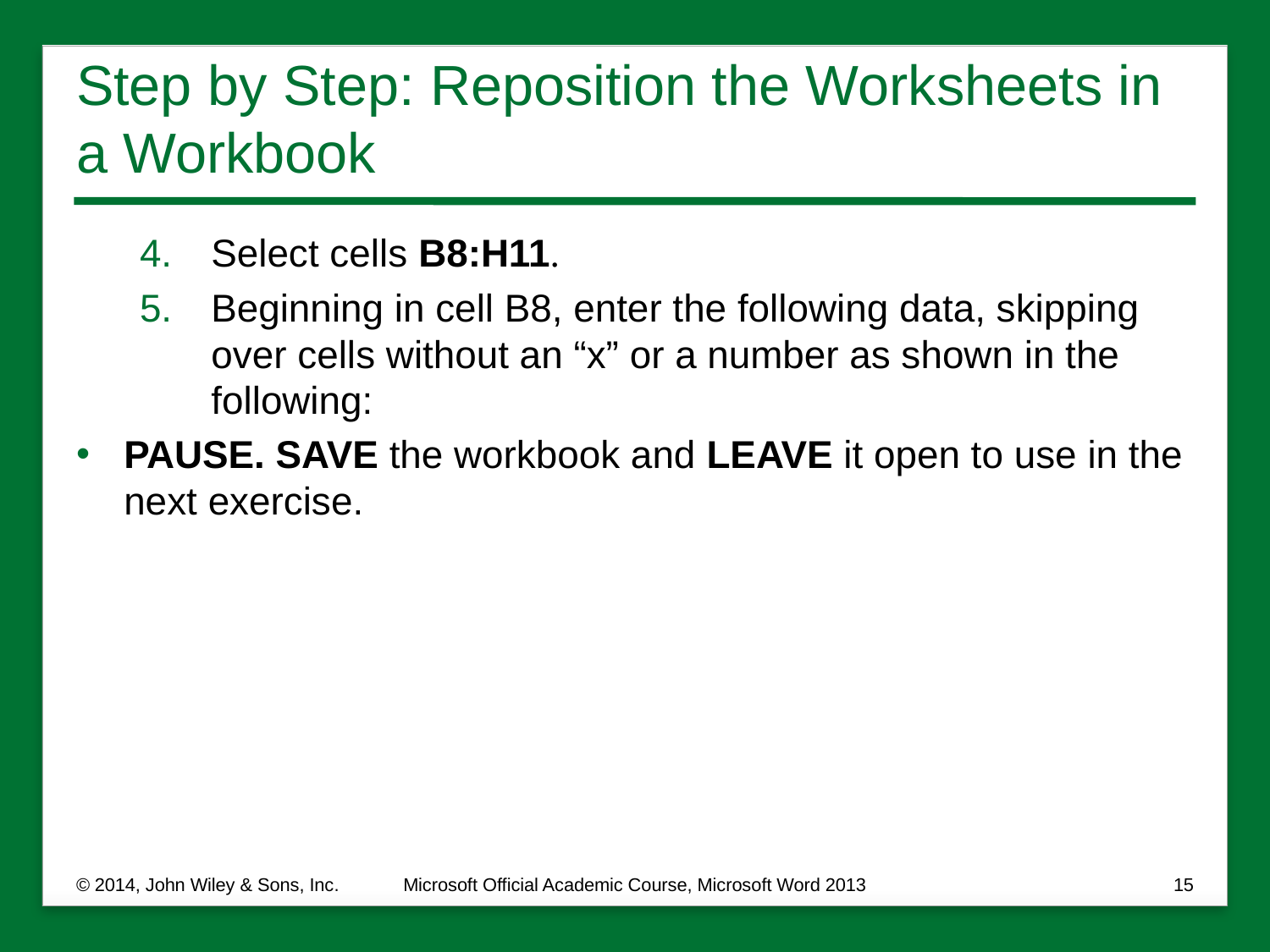

# Step by Step: Reposition the Worksheets in a Workbook
Select cells B8:H11.
Beginning in cell B8, enter the following data, skipping over cells without an “x” or a number as shown in the following:
PAUSE. SAVE the workbook and LEAVE it open to use in the next exercise.
© 2014, John Wiley & Sons, Inc.
Microsoft Official Academic Course, Microsoft Word 2013
15